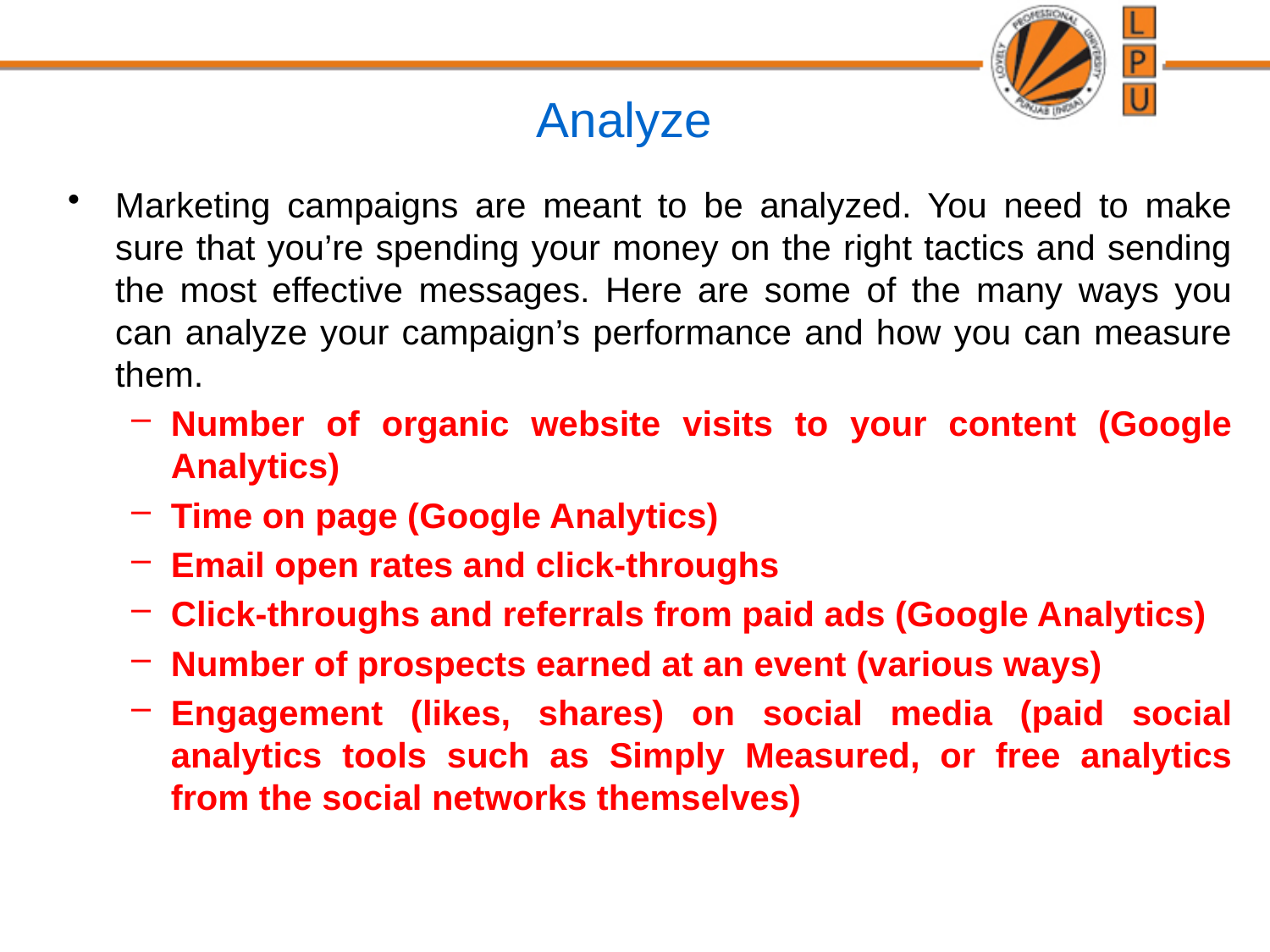

# Analyze
Marketing campaigns are meant to be analyzed. You need to make sure that you’re spending your money on the right tactics and sending the most effective messages. Here are some of the many ways you can analyze your campaign’s performance and how you can measure them.
Number of organic website visits to your content (Google Analytics)
Time on page (Google Analytics)
Email open rates and click-throughs
Click-throughs and referrals from paid ads (Google Analytics)
Number of prospects earned at an event (various ways)
Engagement (likes, shares) on social media (paid social analytics tools such as Simply Measured, or free analytics from the social networks themselves)